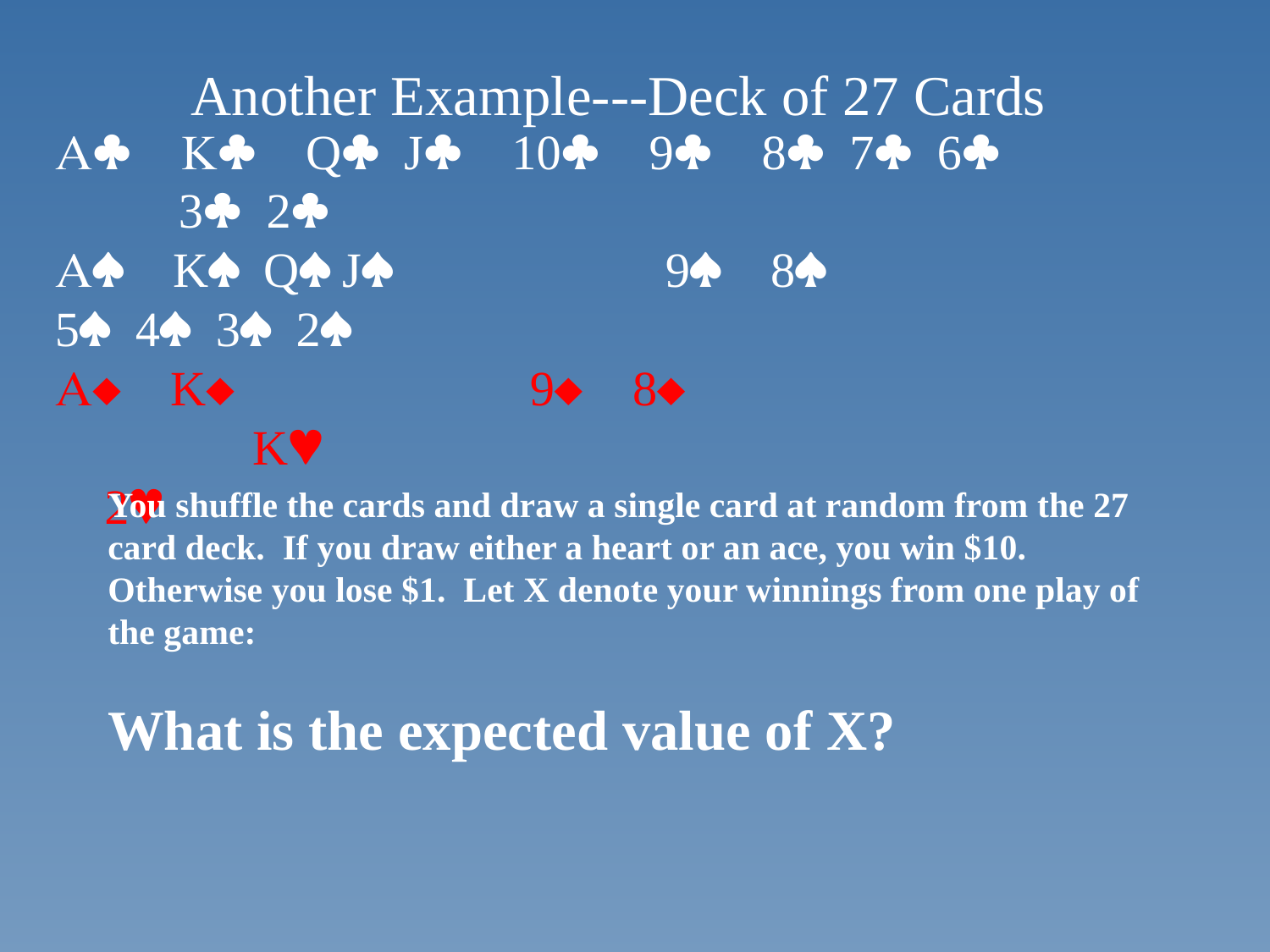

Another Example---Deck of 27 Cards
Α♣  Κ♣  Q♣ J♣  10♣  9♣  8♣ 7♣ 6♣              3♣ 2♣
Α♠  K♠  Q♠ J♠           9♠  8♠              5♠ 4♠ 3♠ 2♠
Α♦  K♦ 	                  9♦  8♦
        K♥  					                     2♥
You shuffle the cards and draw a single card at random from the 27 card deck.  If you draw either a heart or an ace, you win $10.  Otherwise you lose $1.  Let X denote your winnings from one play of the game:

What is the expected value of X?